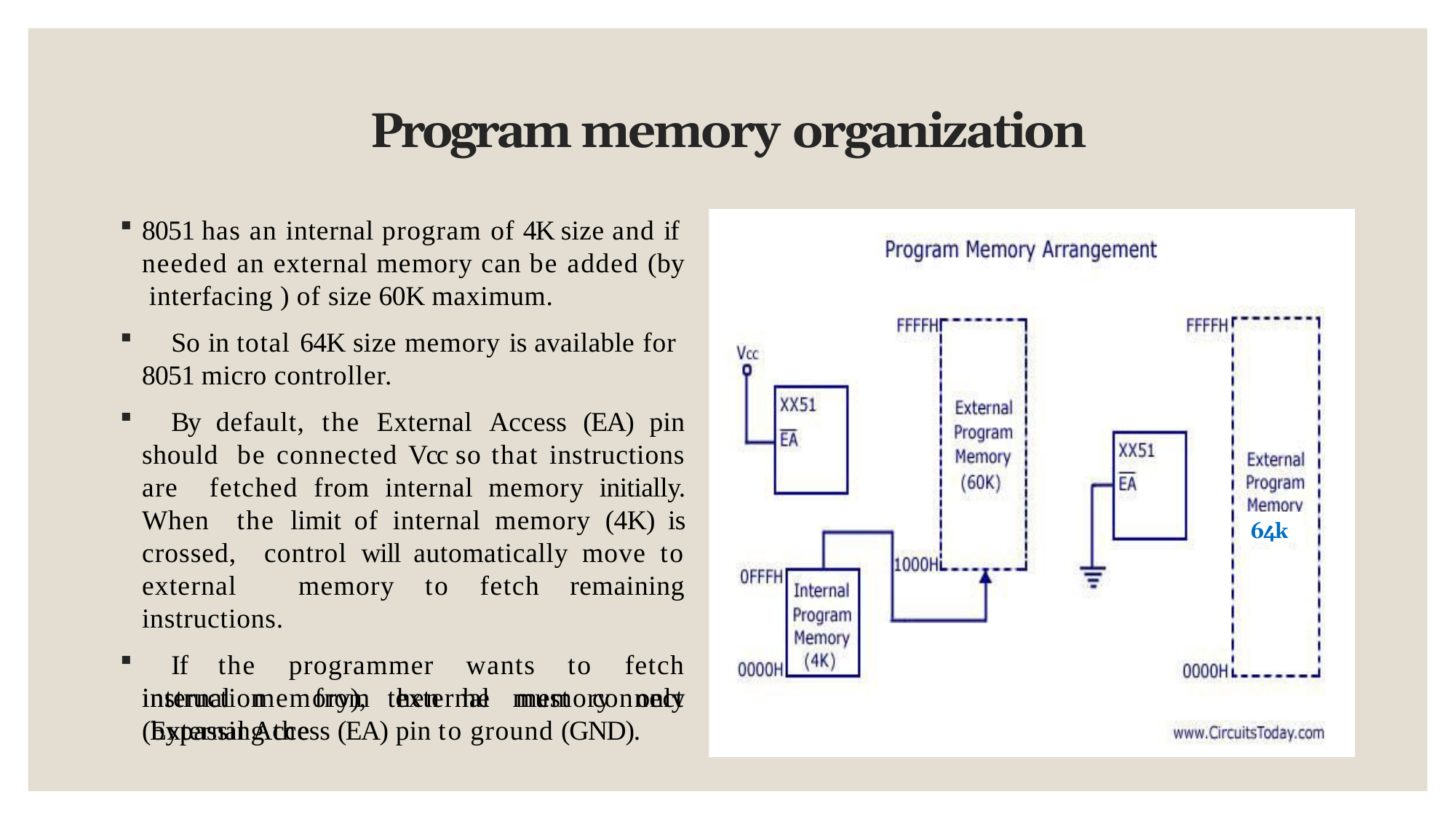

# Program memory organization

8051 has an internal program of 4K size and if  needed an external memory can be added (by  interfacing ) of size 60K maximum.
	So in total 64K size memory is available for  8051 micro controller.
	By default, the External Access (EA) pin should  be connected Vcc so that instructions are  fetched from internal memory initially. When  the limit of internal memory (4K) is crossed,  control will automatically move to external  memory to fetch remaining instructions.
	If the programmer wants to fetch instruction  from external memory only (bypassing the
64k
internal	memory),	then	he	must	connect  External Access (EA) pin to ground (GND).